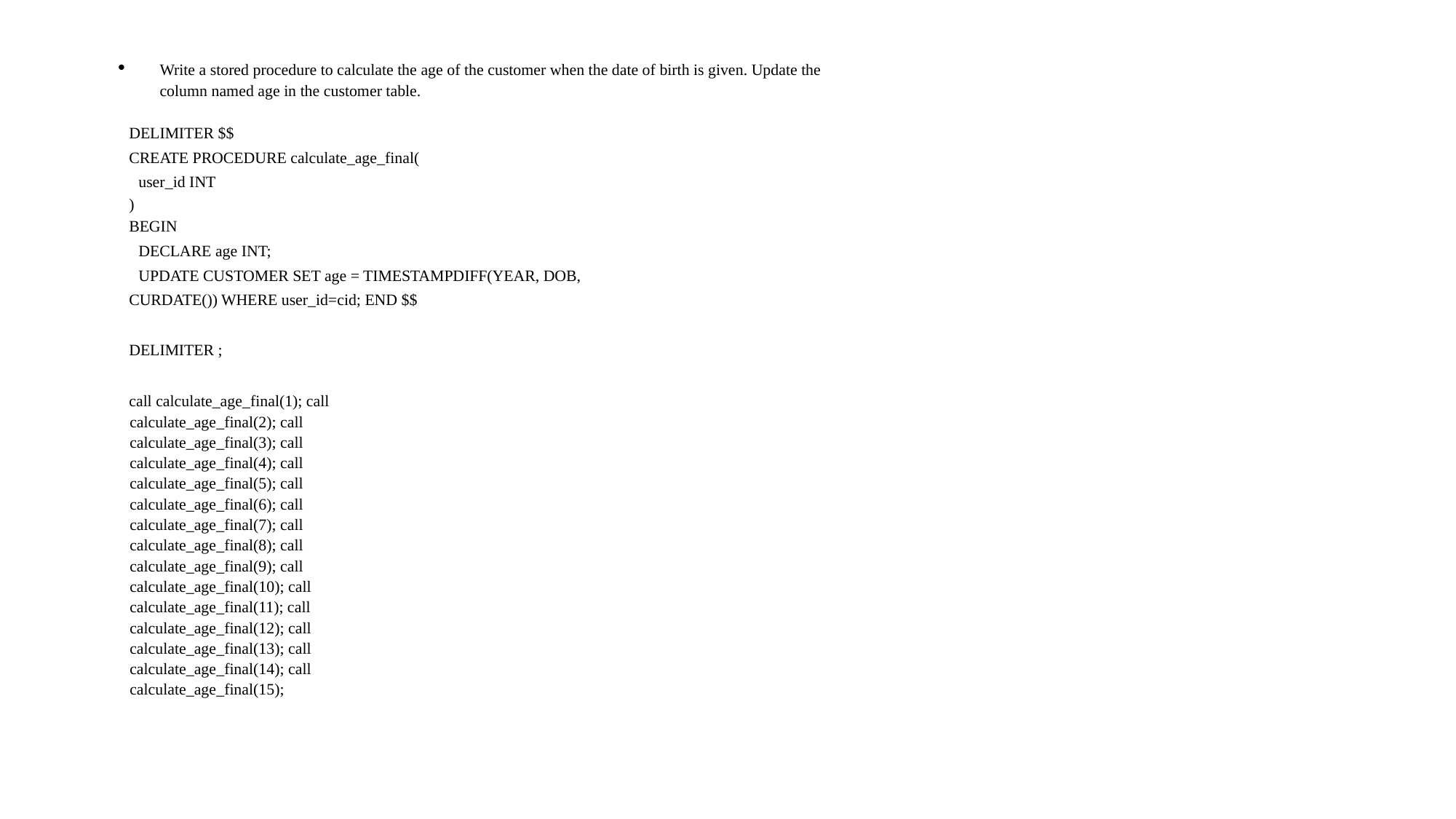

Write a stored procedure to calculate the age of the customer when the date of birth is given. Update the column named age in the customer table.
DELIMITER $$
CREATE PROCEDURE calculate_age_final(
user_id INT
)
BEGIN
DECLARE age INT;
UPDATE CUSTOMER SET age = TIMESTAMPDIFF(YEAR, DOB,
CURDATE()) WHERE user_id=cid; END $$
DELIMITER ;
call calculate_age_final(1); call calculate_age_final(2); call calculate_age_final(3); call calculate_age_final(4); call calculate_age_final(5); call calculate_age_final(6); call calculate_age_final(7); call calculate_age_final(8); call calculate_age_final(9); call calculate_age_final(10); call calculate_age_final(11); call calculate_age_final(12); call calculate_age_final(13); call calculate_age_final(14); call calculate_age_final(15);